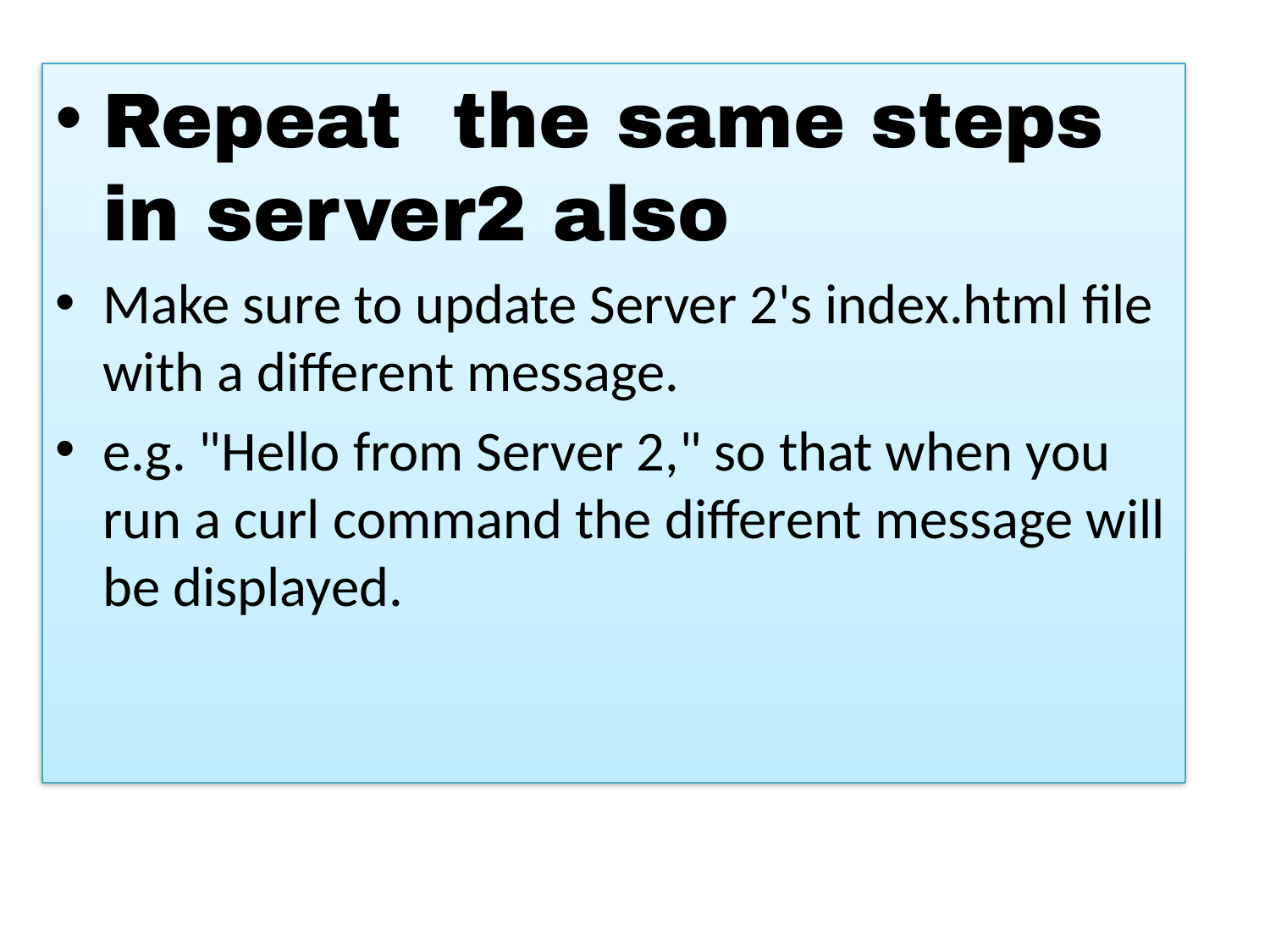

Repeat  the same steps in server2 also
Make sure to update Server 2's index.html file with a different message.
e.g. "Hello from Server 2," so that when you run a curl command the different message will be displayed.